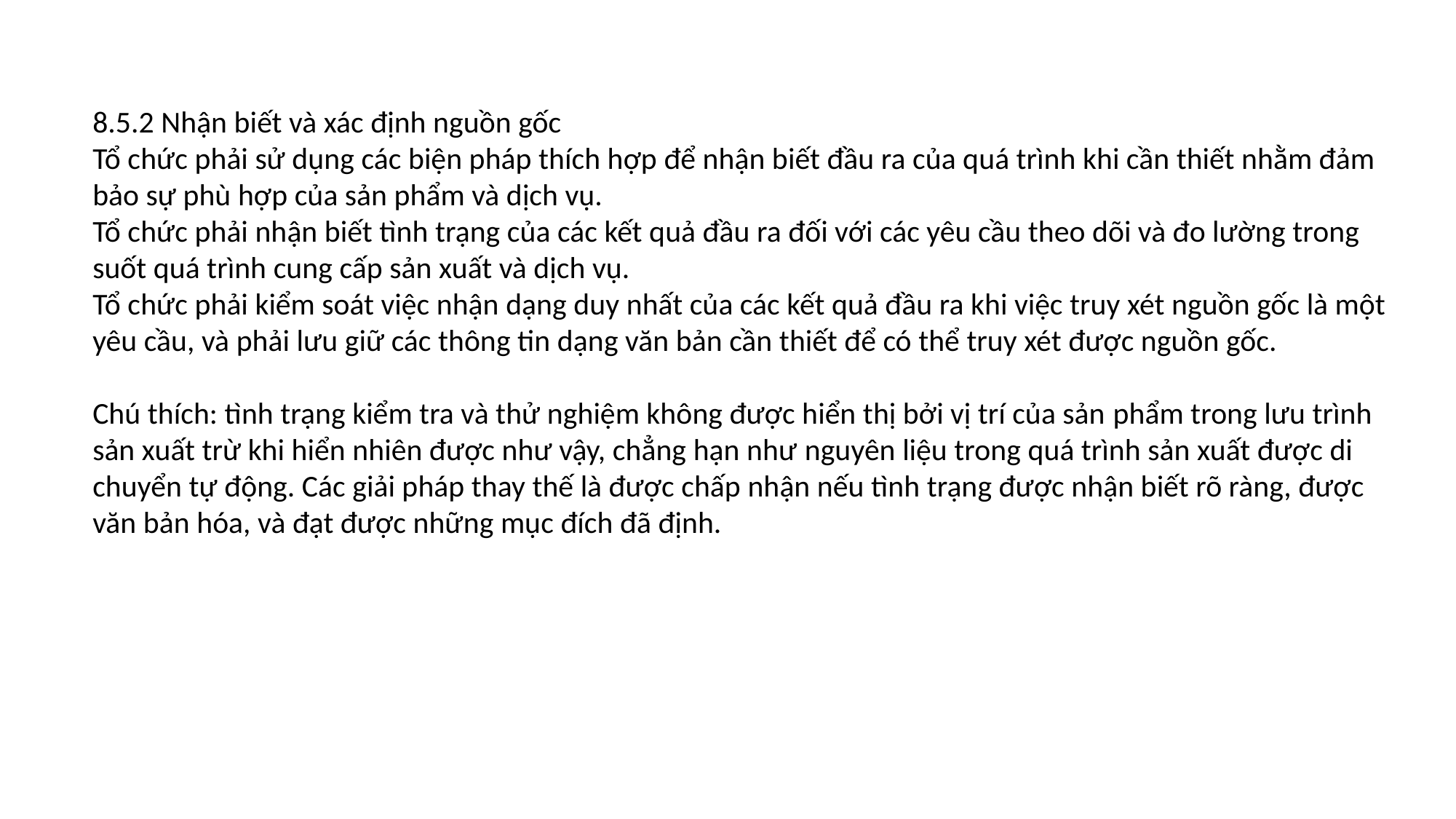

8.5.2 Nhận biết và xác định nguồn gốc
Tổ chức phải sử dụng các biện pháp thích hợp để nhận biết đầu ra của quá trình khi cần thiết nhằm đảm bảo sự phù hợp của sản phẩm và dịch vụ.
Tổ chức phải nhận biết tình trạng của các kết quả đầu ra đối với các yêu cầu theo dõi và đo lường trong suốt quá trình cung cấp sản xuất và dịch vụ.
Tổ chức phải kiểm soát việc nhận dạng duy nhất của các kết quả đầu ra khi việc truy xét nguồn gốc là một yêu cầu, và phải lưu giữ các thông tin dạng văn bản cần thiết để có thể truy xét được nguồn gốc.

Chú thích: tình trạng kiểm tra và thử nghiệm không được hiển thị bởi vị trí của sản phẩm trong lưu trình sản xuất trừ khi hiển nhiên được như vậy, chẳng hạn như nguyên liệu trong quá trình sản xuất được di chuyển tự động. Các giải pháp thay thế là được chấp nhận nếu tình trạng được nhận biết rõ ràng, được văn bản hóa, và đạt được những mục đích đã định.